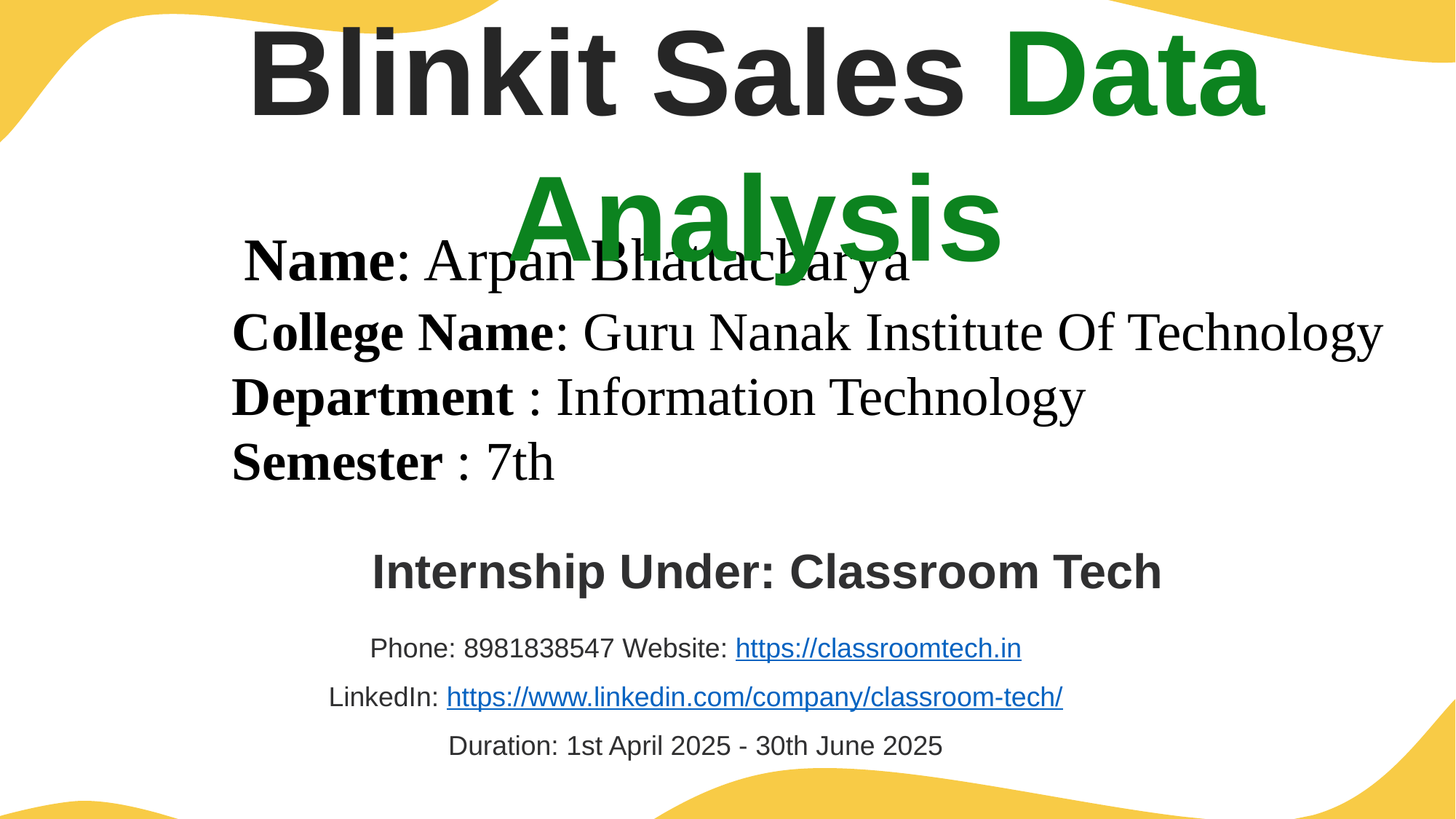

Blinkit Sales Data Analysis
Name: Arpan Bhattacharya
College Name: Guru Nanak Institute Of Technology
Department : Information Technology
Semester : 7th
Internship Under: Classroom Tech
Phone: 8981838547 Website: https://classroomtech.in LinkedIn: https://www.linkedin.com/company/classroom-tech/ Duration: 1st April 2025 - 30th June 2025